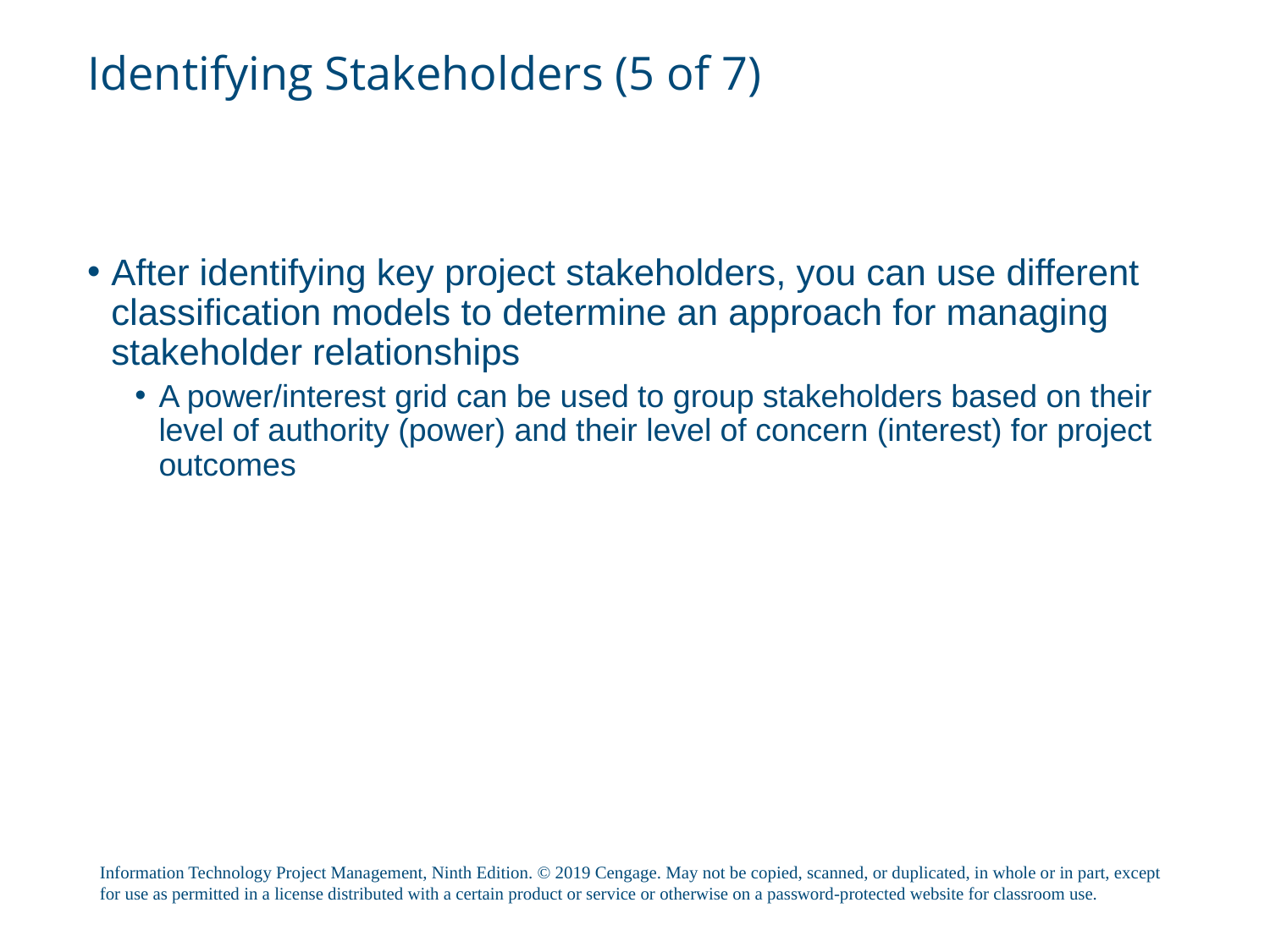

# Identifying Stakeholders (5 of 7)
After identifying key project stakeholders, you can use different classification models to determine an approach for managing stakeholder relationships
A power/interest grid can be used to group stakeholders based on their level of authority (power) and their level of concern (interest) for project outcomes
Information Technology Project Management, Ninth Edition. © 2019 Cengage. May not be copied, scanned, or duplicated, in whole or in part, except for use as permitted in a license distributed with a certain product or service or otherwise on a password-protected website for classroom use.